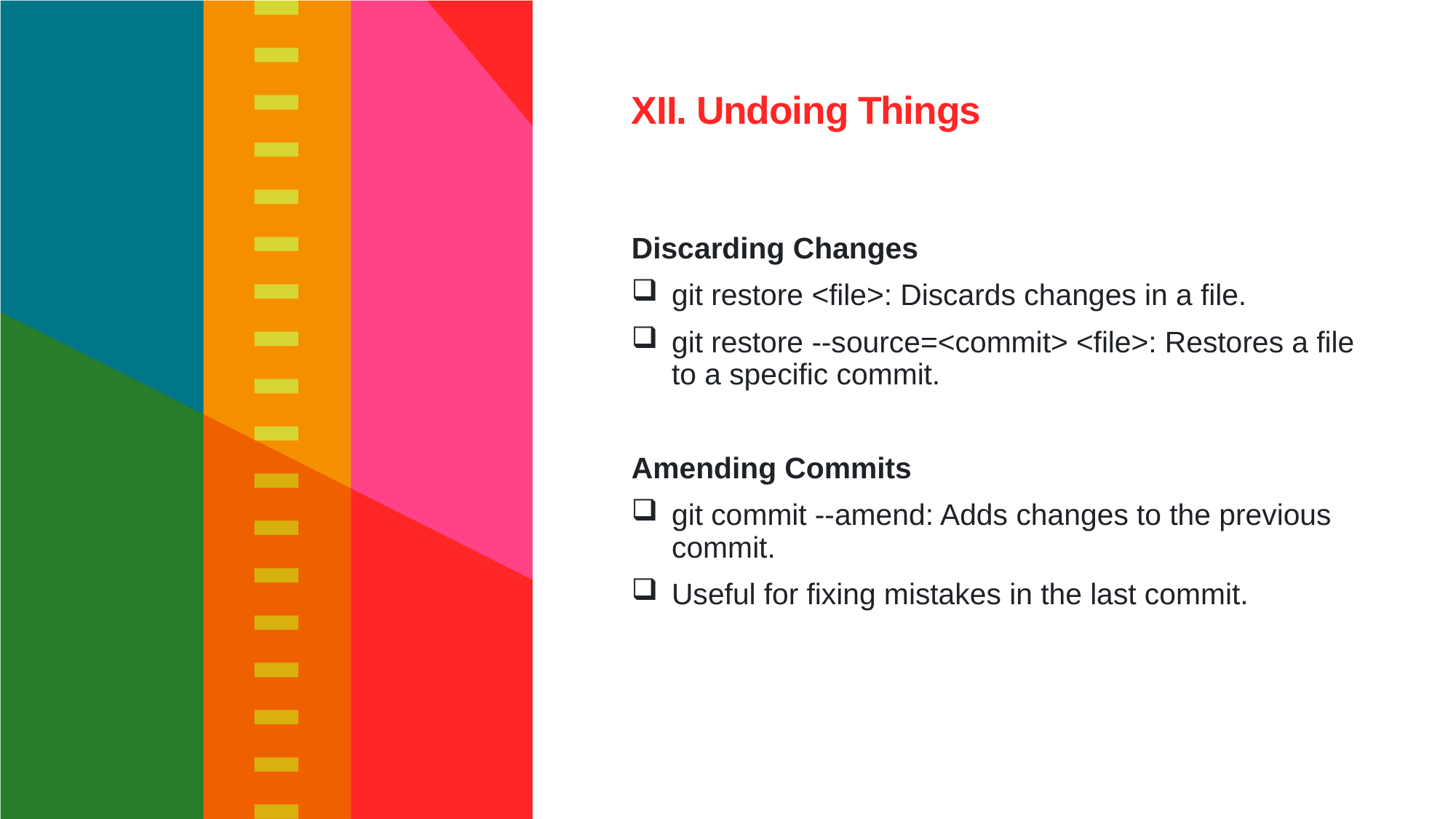

# XII. Undoing Things
Discarding Changes
git restore <file>: Discards changes in a file.
git restore --source=<commit> <file>: Restores a file to a specific commit.

Amending Commits
git commit --amend: Adds changes to the previous commit.
Useful for fixing mistakes in the last commit.